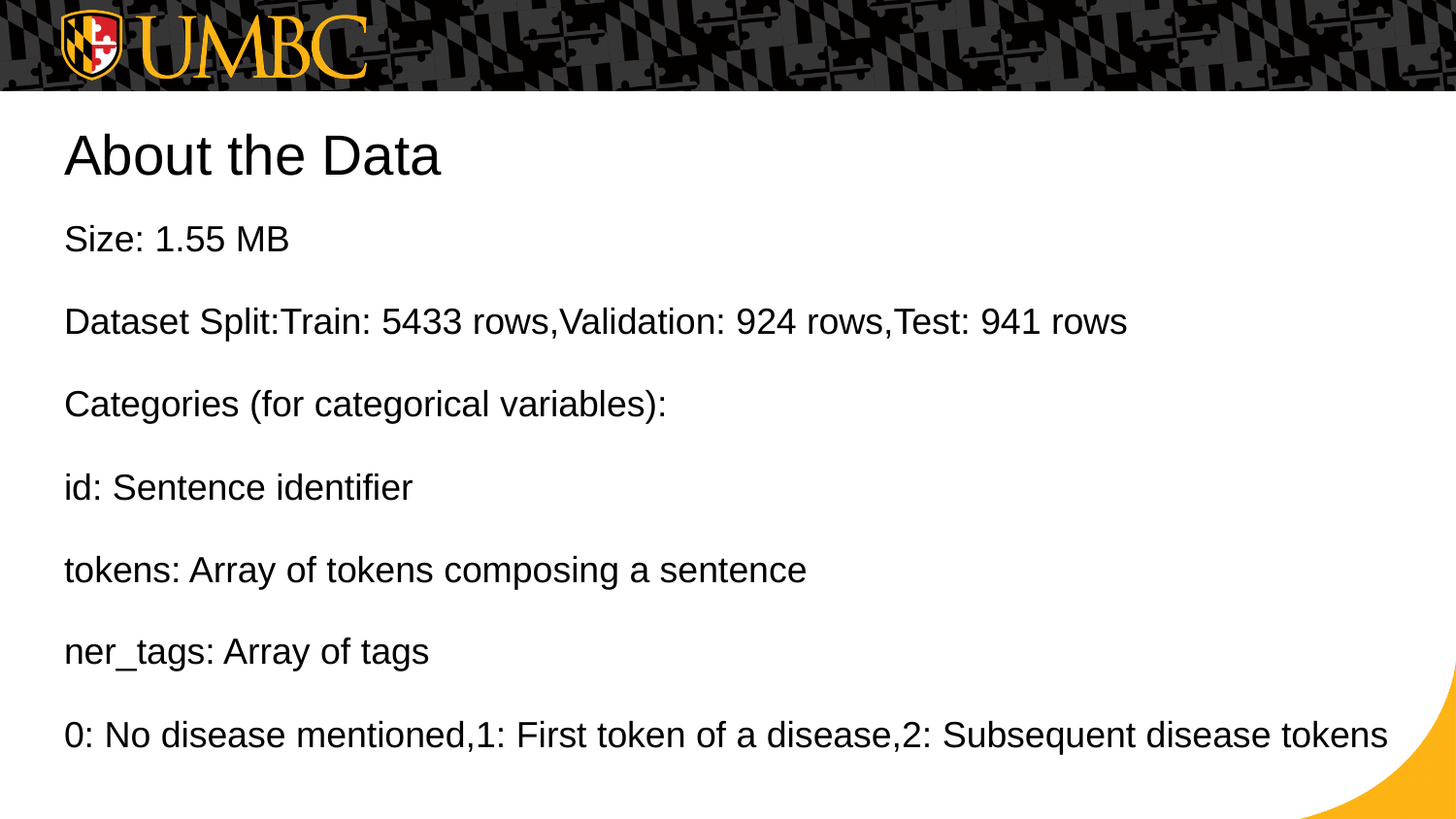

# About the Data
Size: 1.55 MB
Dataset Split:Train: 5433 rows,Validation: 924 rows,Test: 941 rows
Categories (for categorical variables):
id: Sentence identifier
tokens: Array of tokens composing a sentence
ner_tags: Array of tags
0: No disease mentioned,1: First token of a disease,2: Subsequent disease tokens